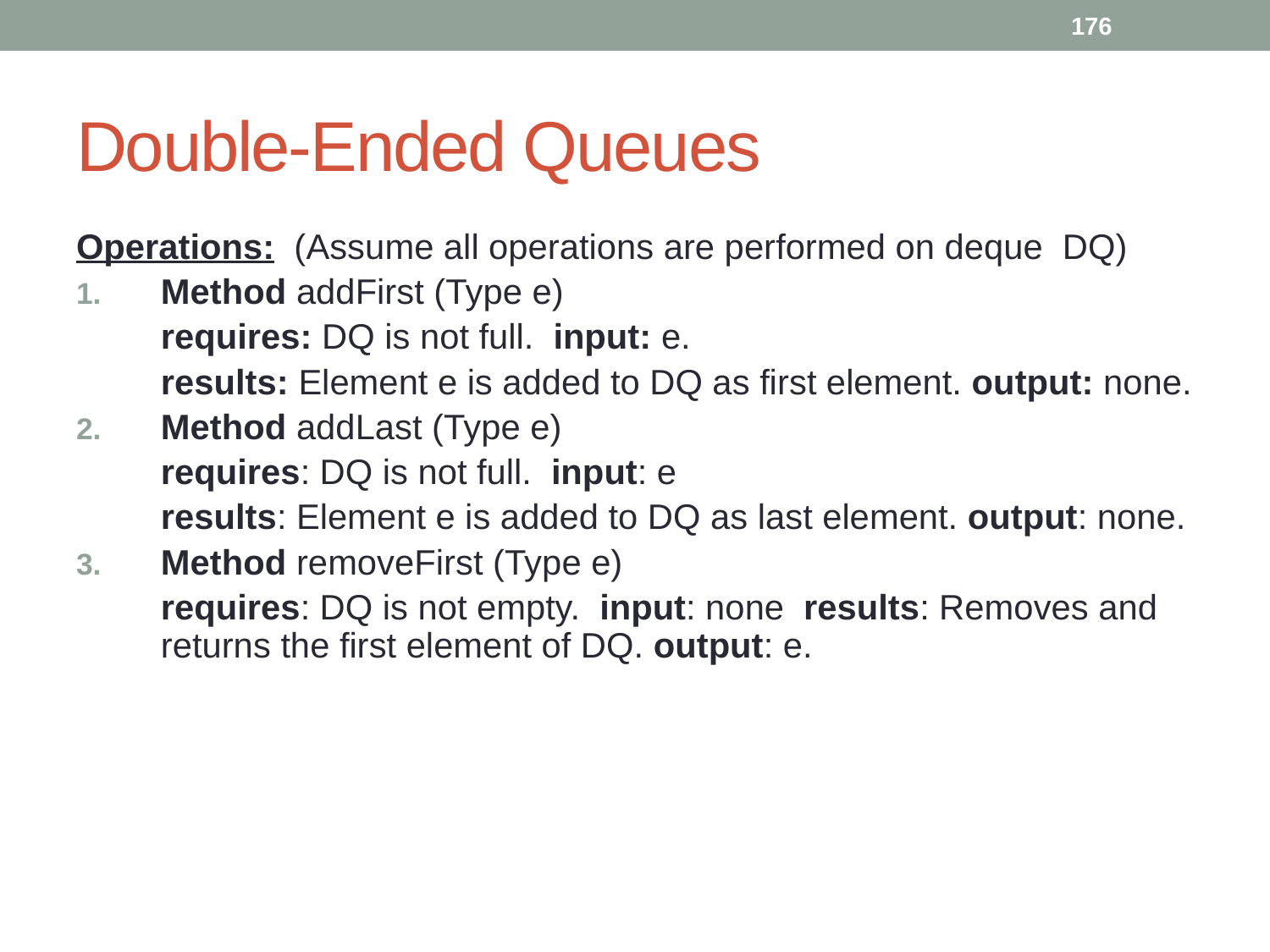

176
# Double-Ended Queues
Operations:  (Assume all operations are performed on deque  DQ)
Method addFirst (Type e)
	requires: DQ is not full.  input: e.
	results: Element e is added to DQ as first element. output: none.
Method addLast (Type e)
	requires: DQ is not full.  input: e
	results: Element e is added to DQ as last element. output: none.
Method removeFirst (Type e)
	requires: DQ is not empty.  input: none  results: Removes and returns the first element of DQ. output: e.